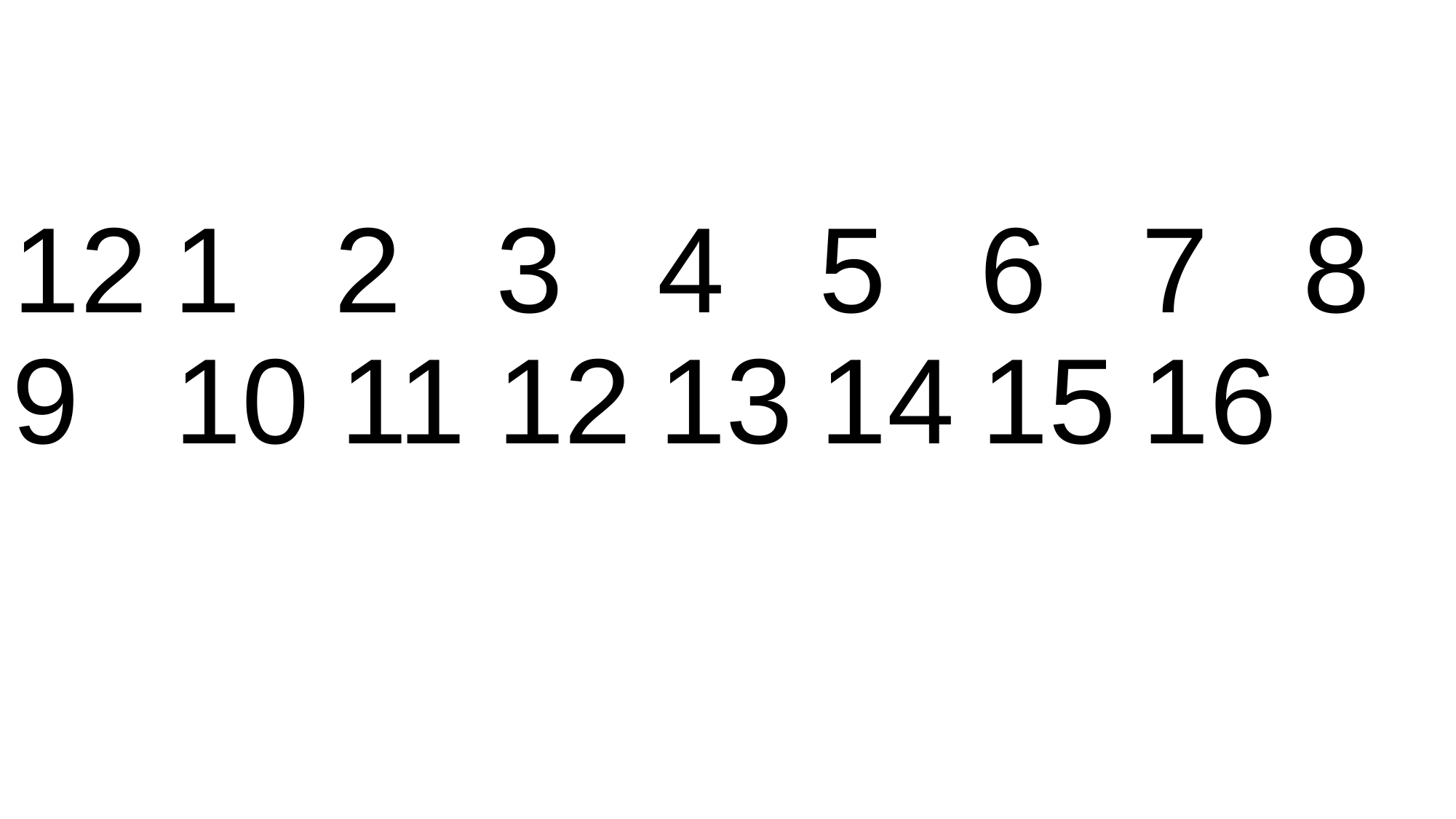

3
4
5
6
7
8
12
1
2
12
13
14
15
16
9
10
11